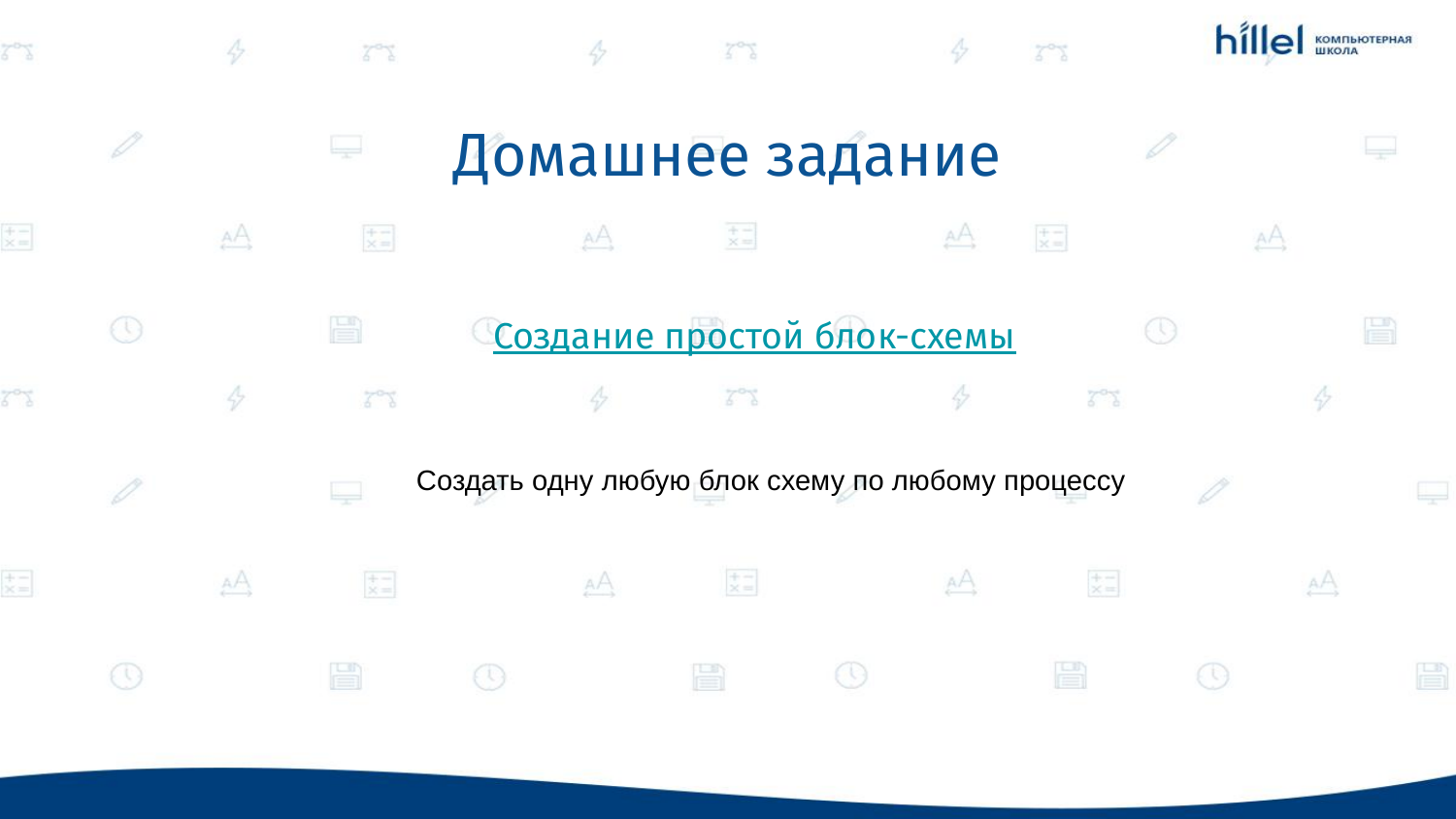

Домашнее задание
Создание простой блок-схемы
Создать одну любую блок схему по любому процессу